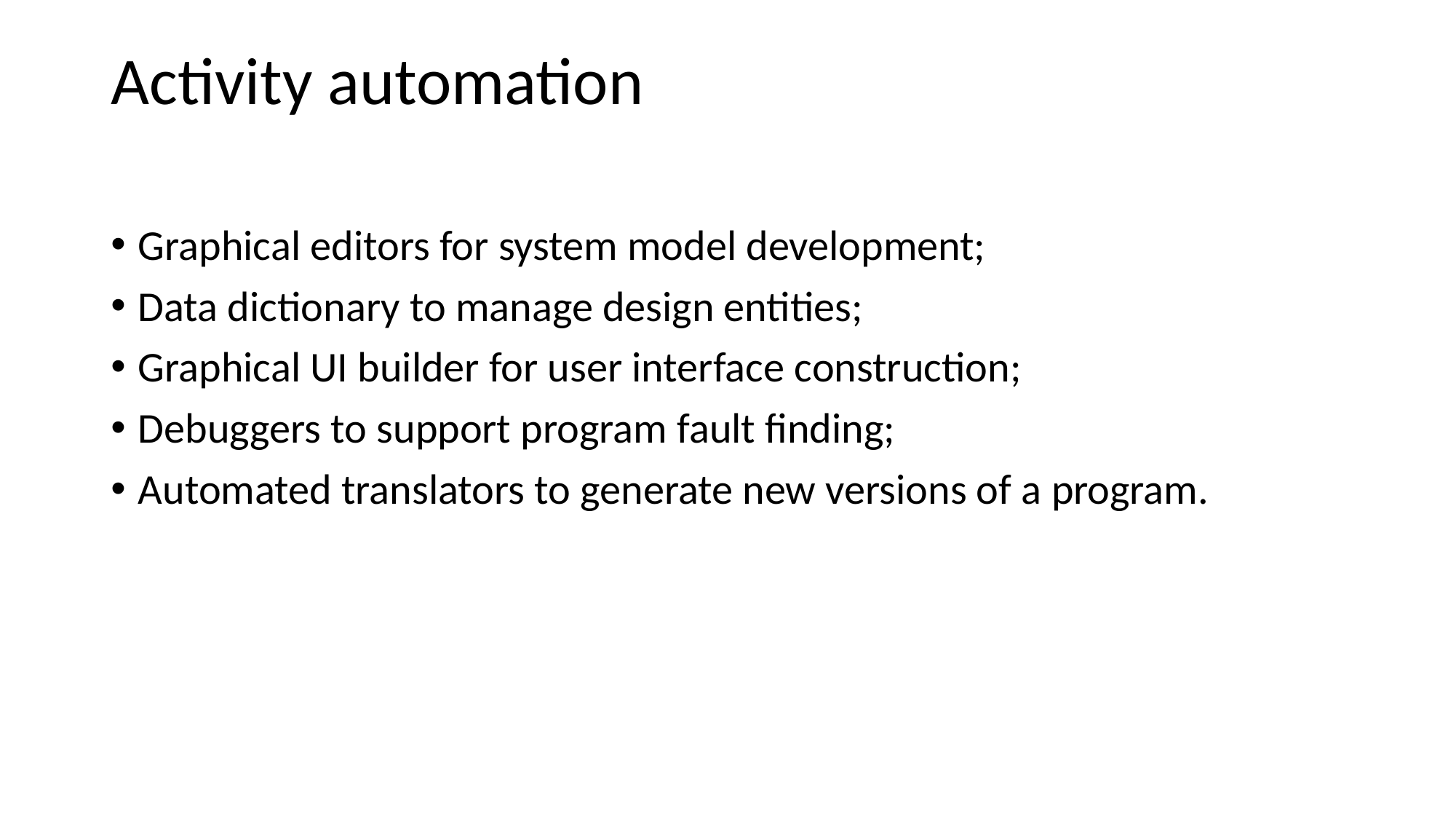

# Activity automation
Graphical editors for system model development;
Data dictionary to manage design entities;
Graphical UI builder for user interface construction;
Debuggers to support program fault finding;
Automated translators to generate new versions of a program.